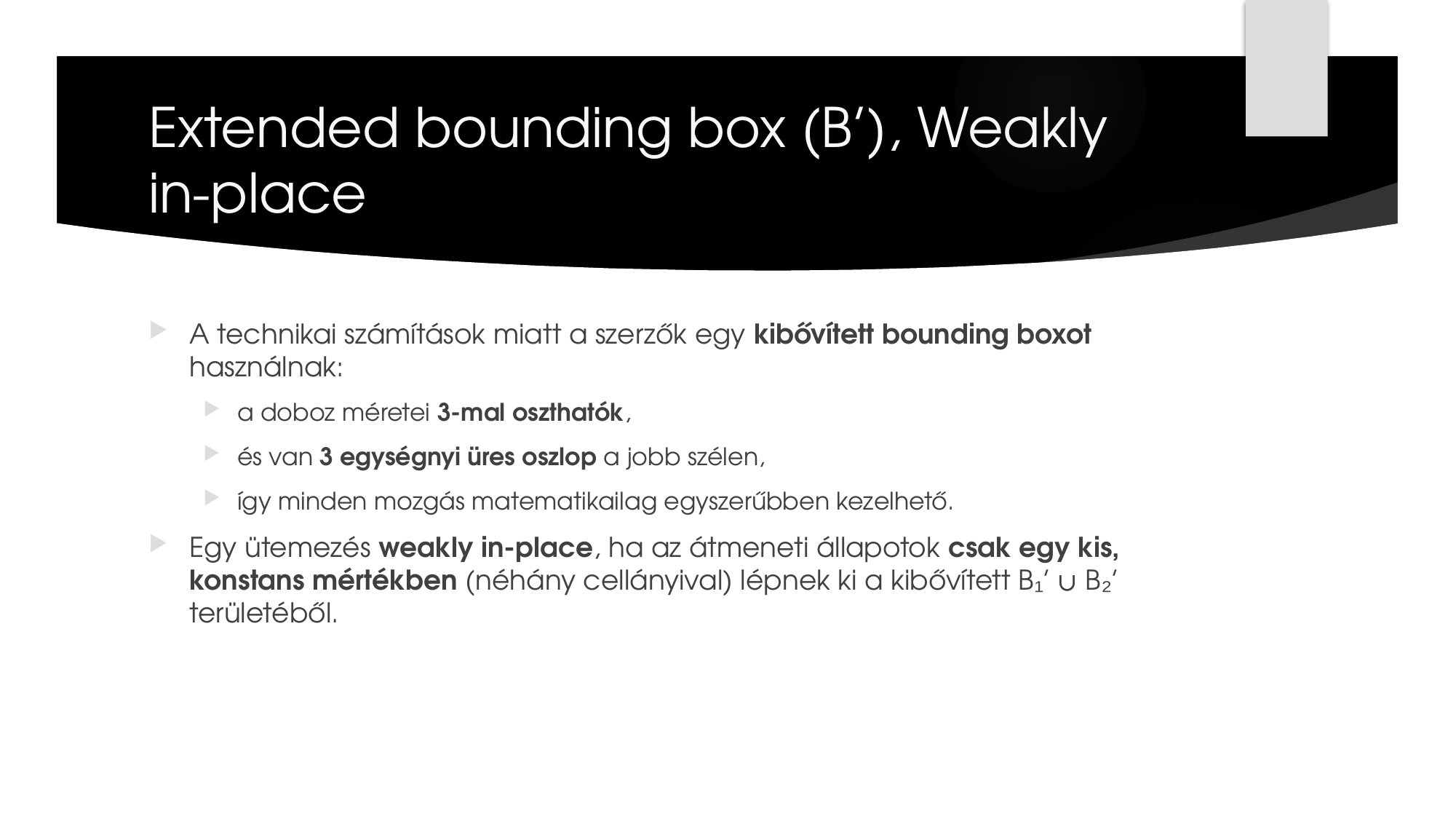

# Extended bounding box (B′), Weakly in-place
A technikai számítások miatt a szerzők egy kibővített bounding boxot használnak:
a doboz méretei 3-mal oszthatók,
és van 3 egységnyi üres oszlop a jobb szélen,
így minden mozgás matematikailag egyszerűbben kezelhető.
Egy ütemezés weakly in-place, ha az átmeneti állapotok csak egy kis, konstans mértékben (néhány cellányival) lépnek ki a kibővített B₁′ ∪ B₂′ területéből.